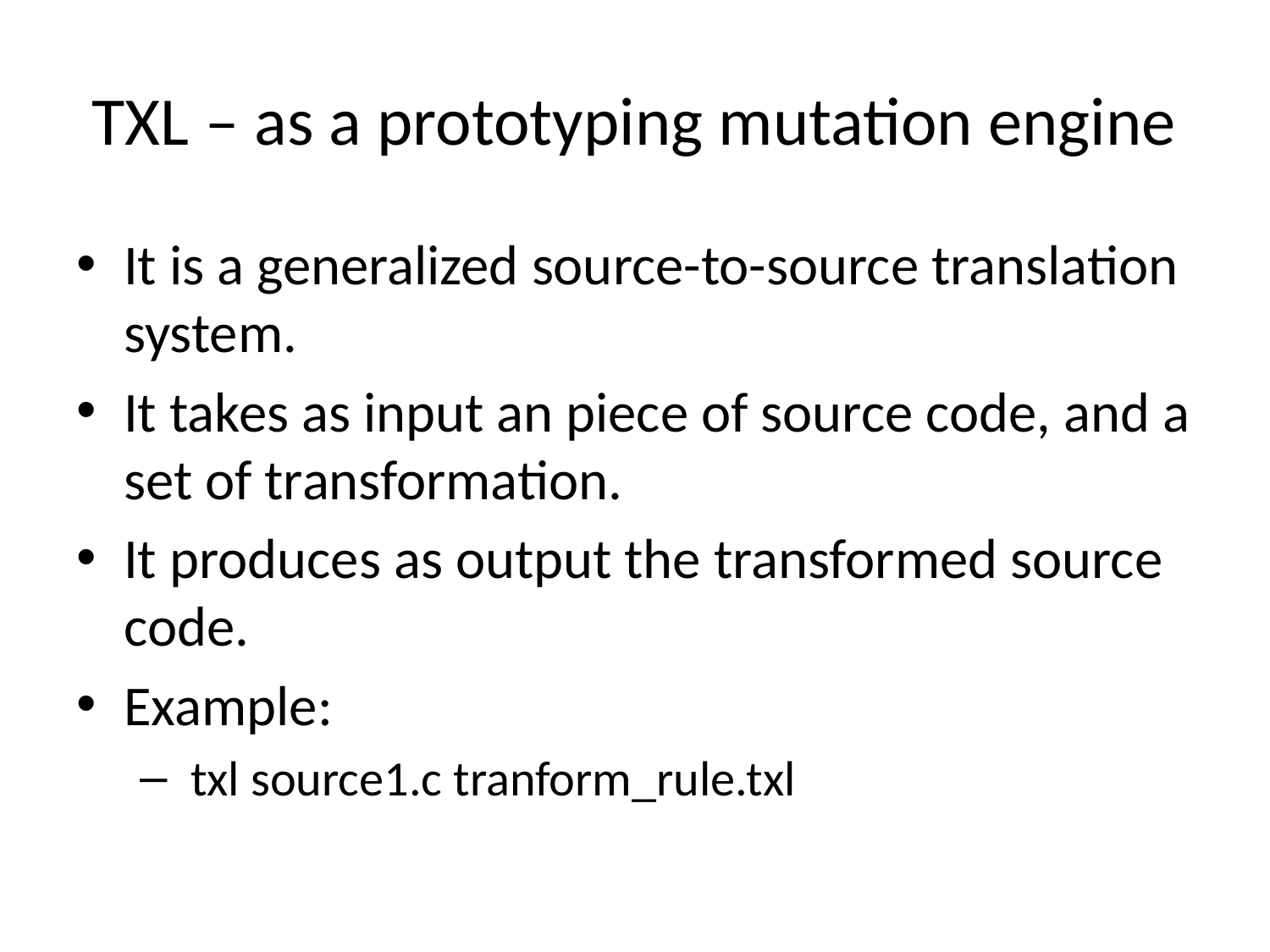

# TXL – as a prototyping mutation engine
It is a generalized source-to-source translation system.
It takes as input an piece of source code, and a set of transformation.
It produces as output the transformed source code.
Example:
 txl source1.c tranform_rule.txl